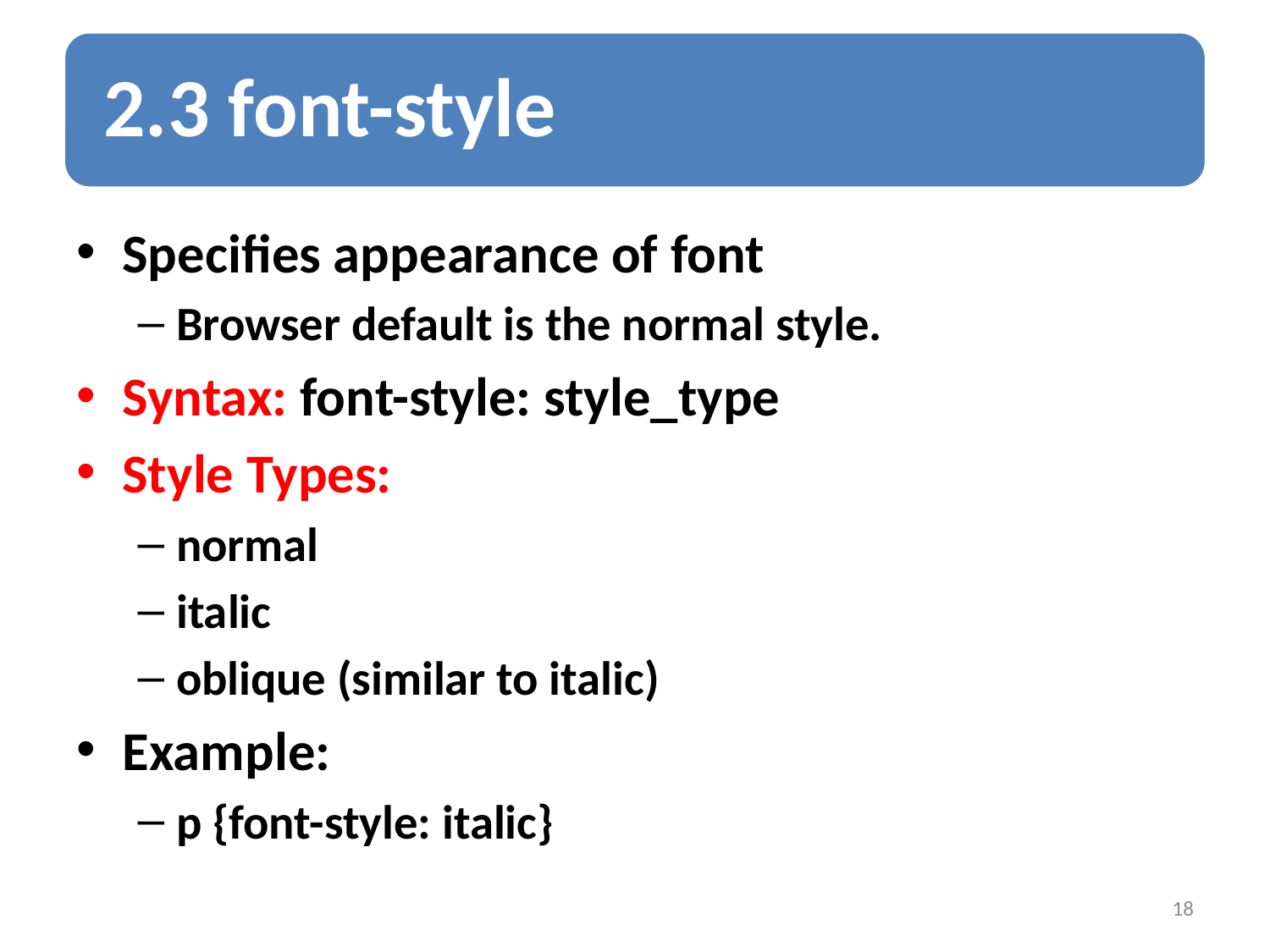

2.3 font-style
Specifies appearance of font
Browser default is the normal style.
Syntax: font-style: style_type
Style Types:
normal
italic
oblique (similar to italic)
Example:
p {font-style: italic}

18